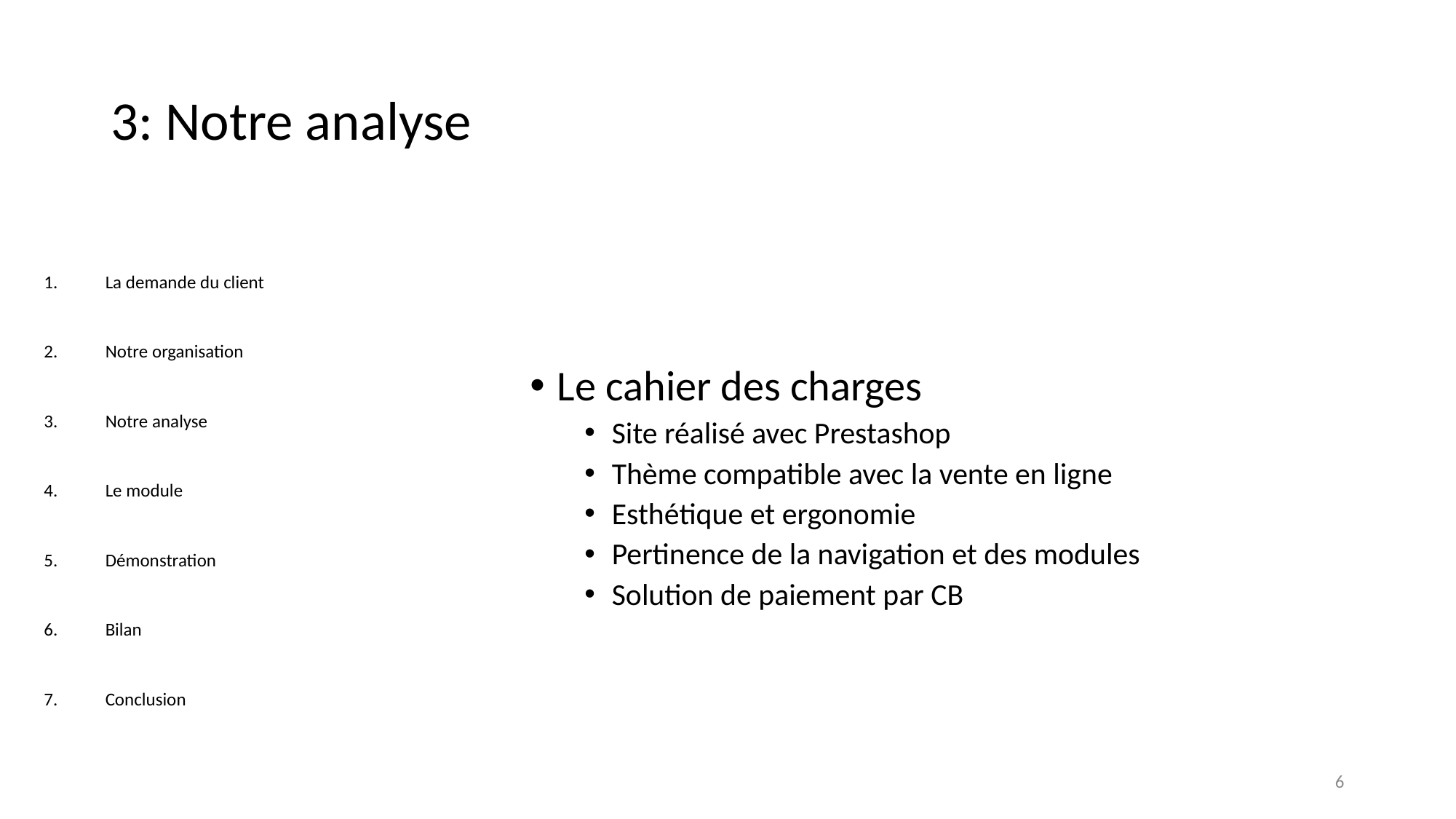

# 3: Notre analyse
La demande du client

Notre organisation

Notre analyse

Le module

Démonstration

Bilan

Conclusion
Le cahier des charges
Site réalisé avec Prestashop
Thème compatible avec la vente en ligne
Esthétique et ergonomie
Pertinence de la navigation et des modules
Solution de paiement par CB
6